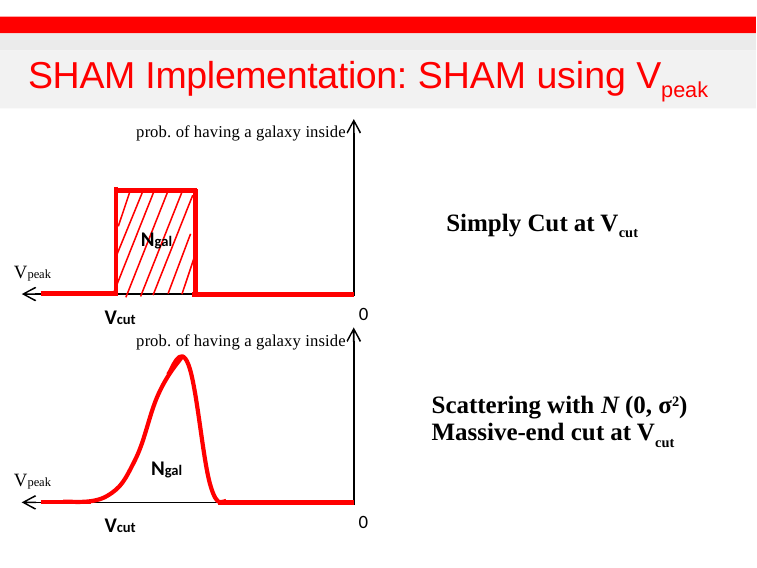

# SHAM Implementation: SHAM using Vpeak

prob. of having a galaxy inside
Simply Cut at Vcut
Ngal
Vpeak
0
Vcut
prob. of having a galaxy inside

Scattering with N (0, σ2)
Massive-end cut at Vcut
Ngal
Vpeak
0
Vcut

29